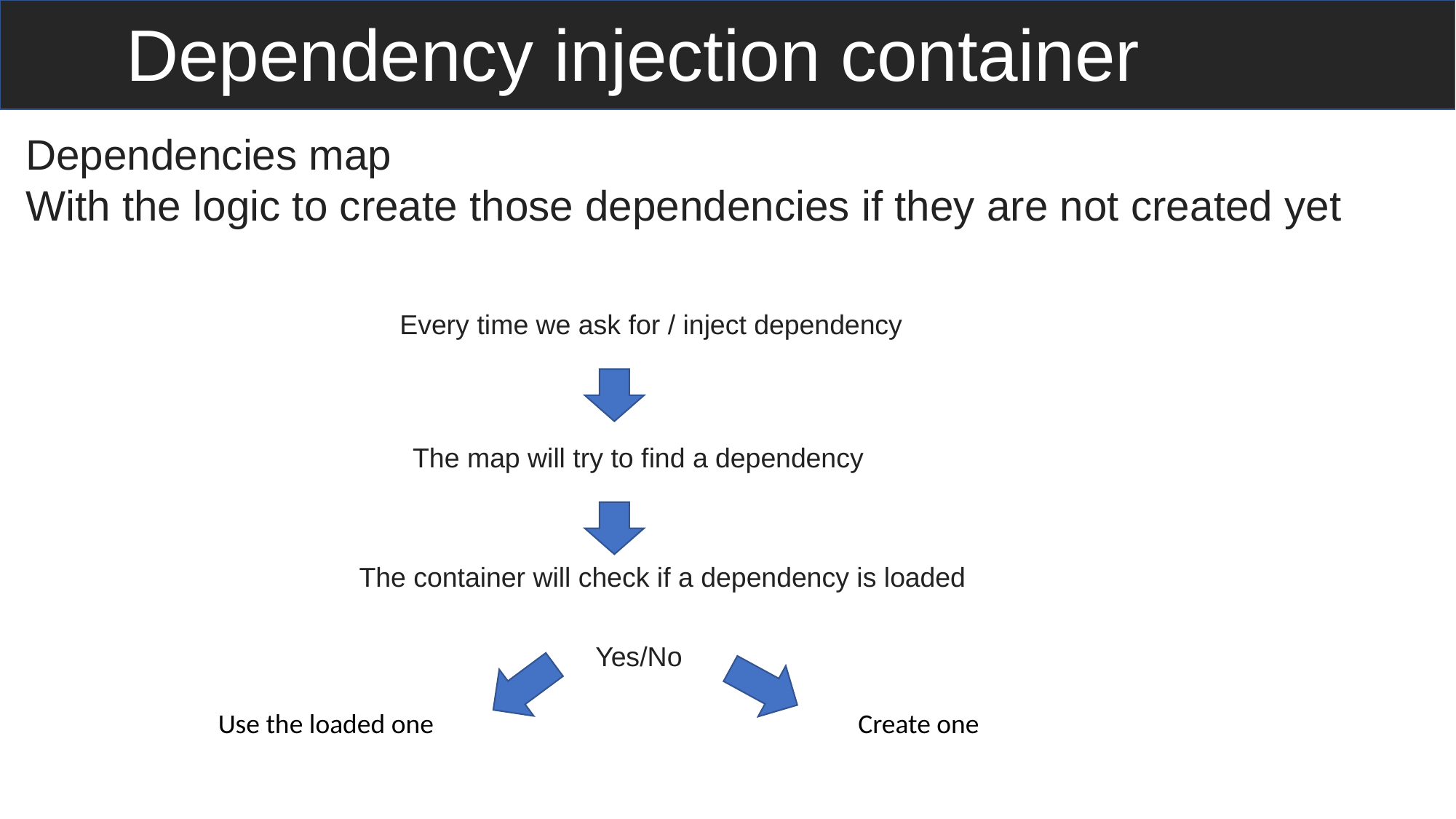

Dependency injection container
Dependencies map
With the logic to create those dependencies if they are not created yet
Every time we ask for / inject dependency

The map will try to find a dependency

The container will check if a dependency is loaded
Yes/No

Use the loaded one
Create one